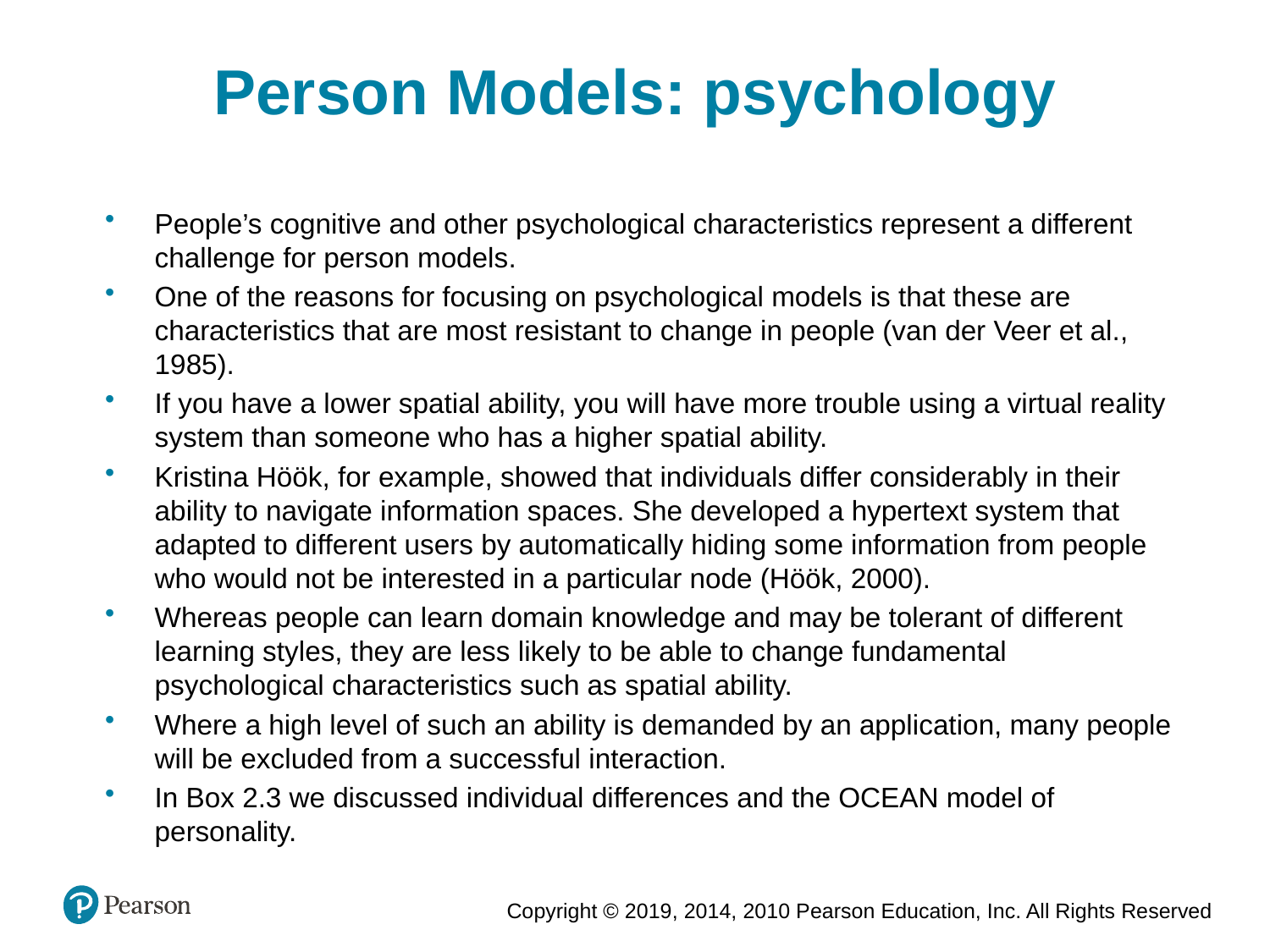

Person Models: psychology
People’s cognitive and other psychological characteristics represent a different challenge for person models.
One of the reasons for focusing on psychological models is that these are characteristics that are most resistant to change in people (van der Veer et al., 1985).
If you have a lower spatial ability, you will have more trouble using a virtual reality system than someone who has a higher spatial ability.
Kristina Höök, for example, showed that individuals differ considerably in their ability to navigate information spaces. She developed a hypertext system that adapted to different users by automatically hiding some information from people who would not be interested in a particular node (Höök, 2000).
Whereas people can learn domain knowledge and may be tolerant of different learning styles, they are less likely to be able to change fundamental psychological characteristics such as spatial ability.
Where a high level of such an ability is demanded by an application, many people will be excluded from a successful interaction.
In Box 2.3 we discussed individual differences and the OCEAN model of personality.